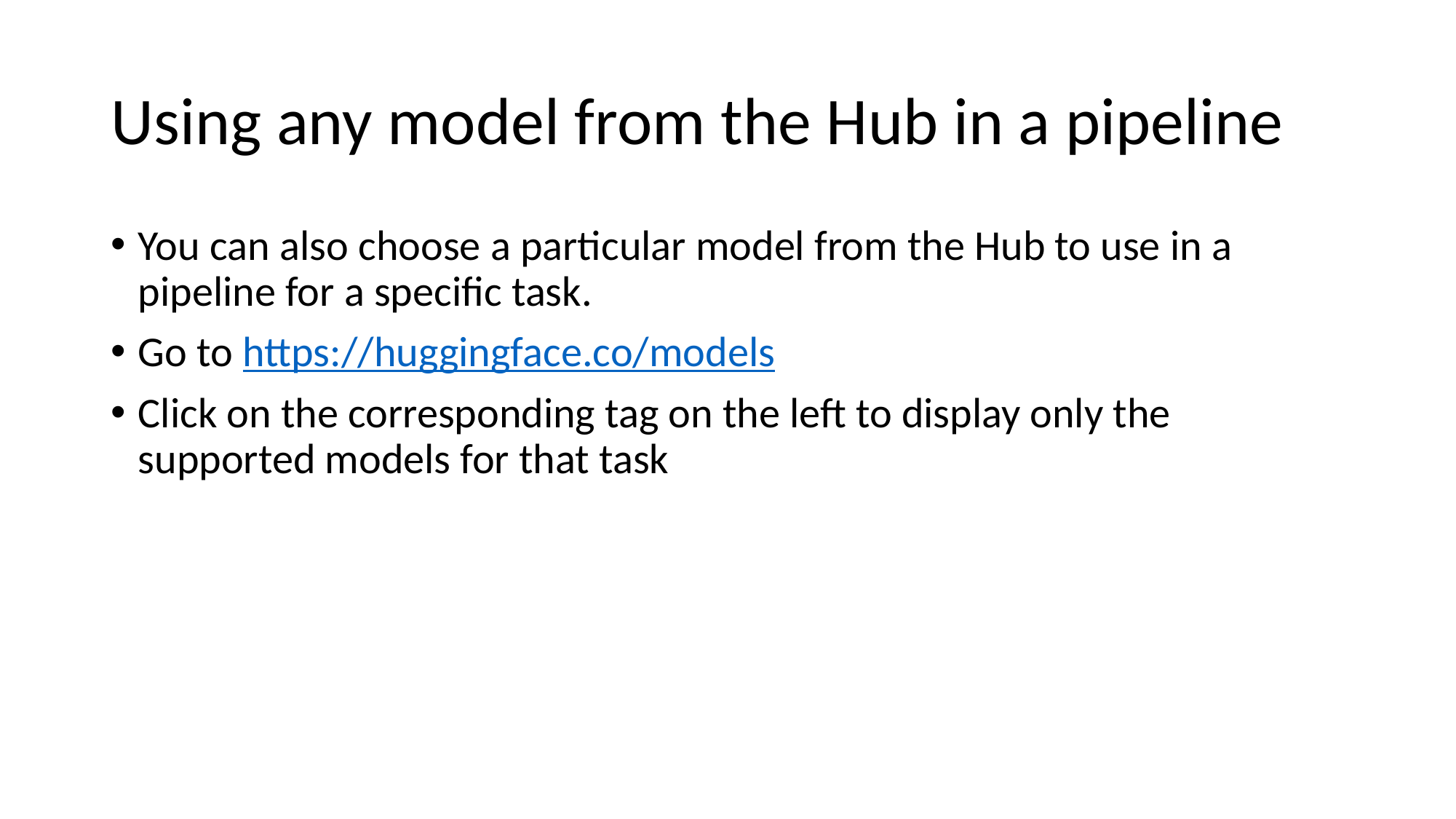

# Using any model from the Hub in a pipeline
You can also choose a particular model from the Hub to use in a pipeline for a specific task.
Go to https://huggingface.co/models
Click on the corresponding tag on the left to display only the supported models for that task